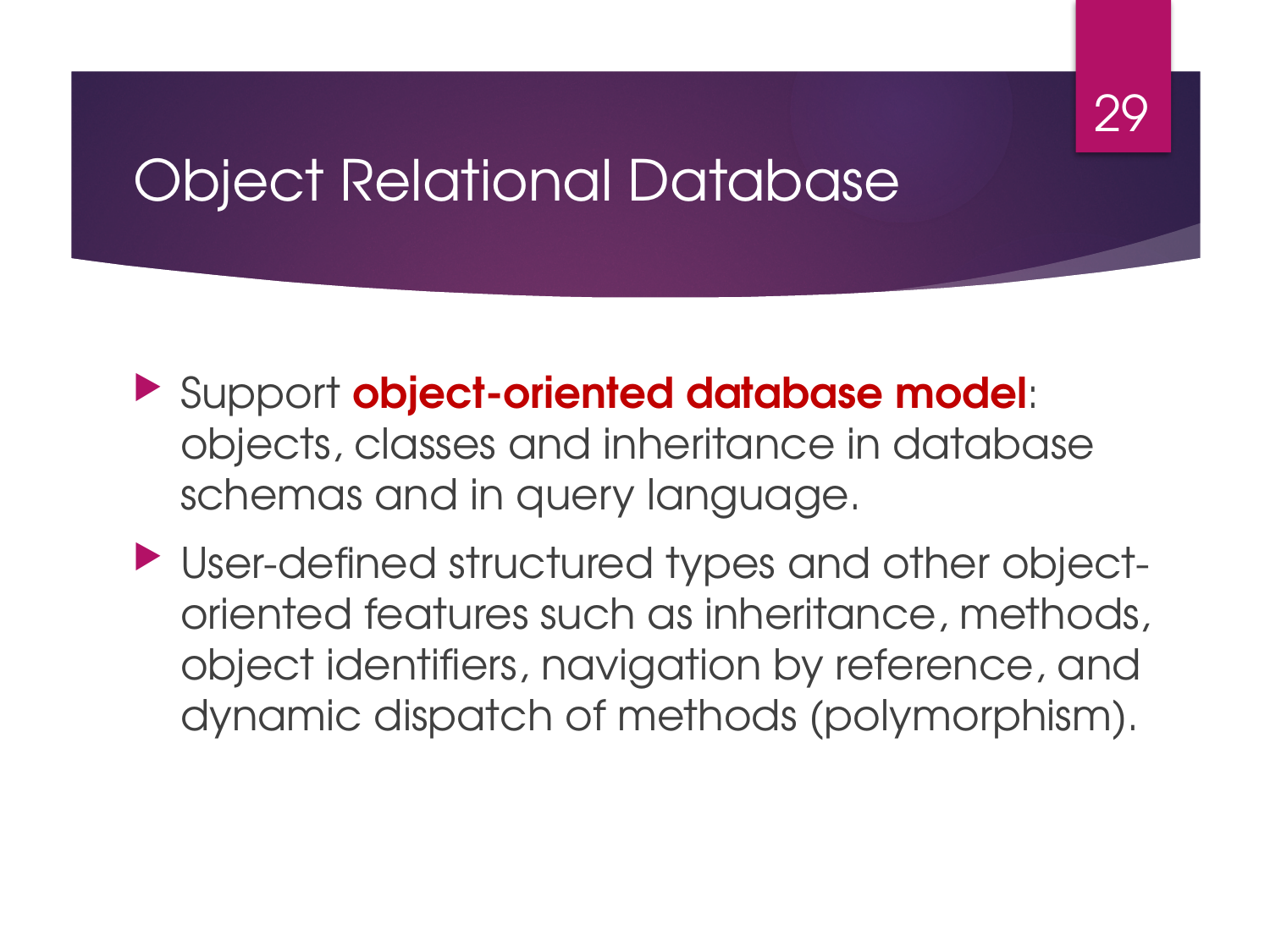

29
# Object Relational Database
Support object-oriented database model: objects, classes and inheritance in database schemas and in query language.
User-defined structured types and other object-oriented features such as inheritance, methods, object identifiers, navigation by reference, and dynamic dispatch of methods (polymorphism).